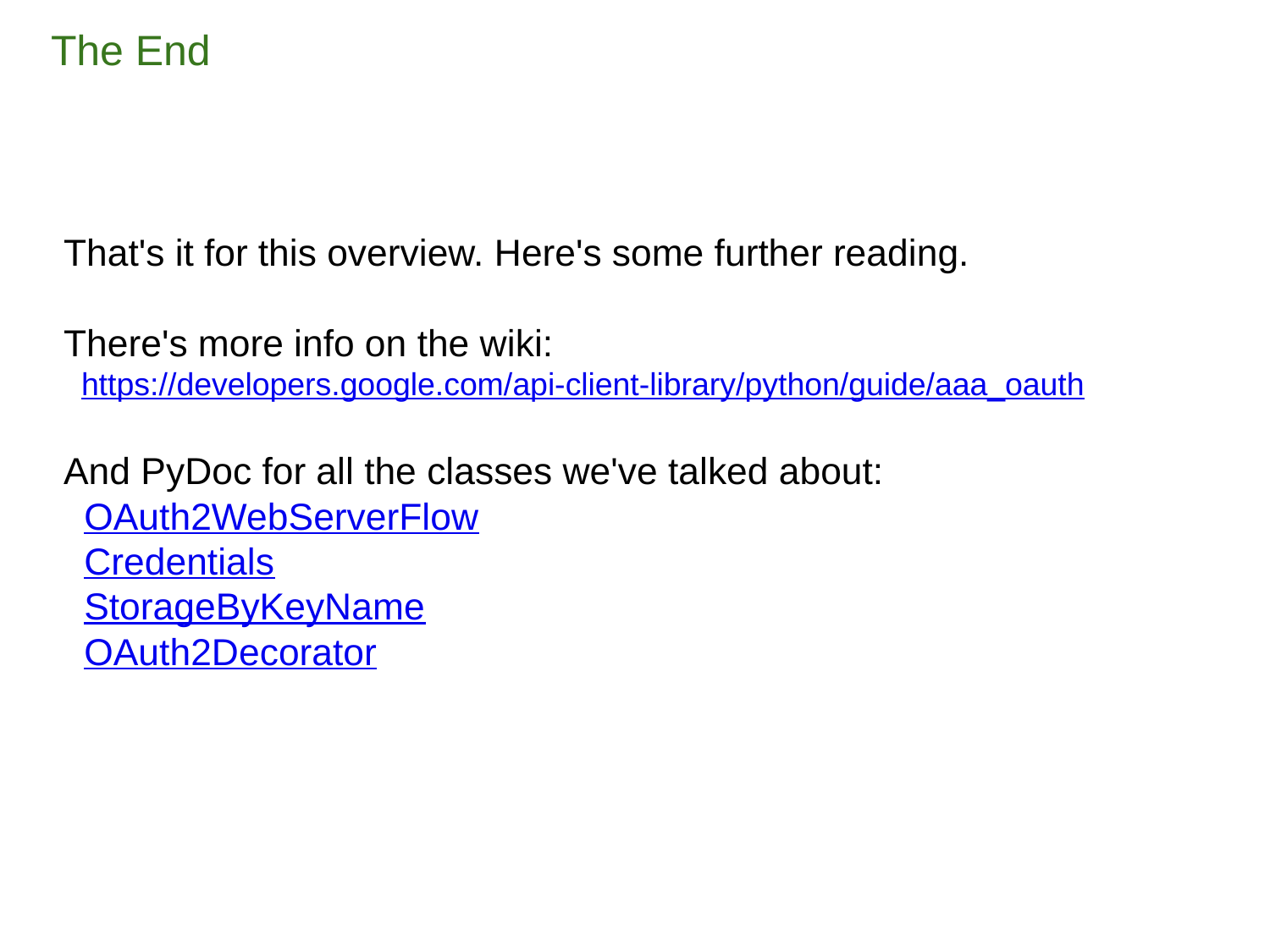

The End
That's it for this overview. Here's some further reading.

There's more info on the wiki:
  https://developers.google.com/api-client-library/python/guide/aaa_oauth

And PyDoc for all the classes we've talked about:
  OAuth2WebServerFlow
  Credentials
  StorageByKeyName
  OAuth2Decorator